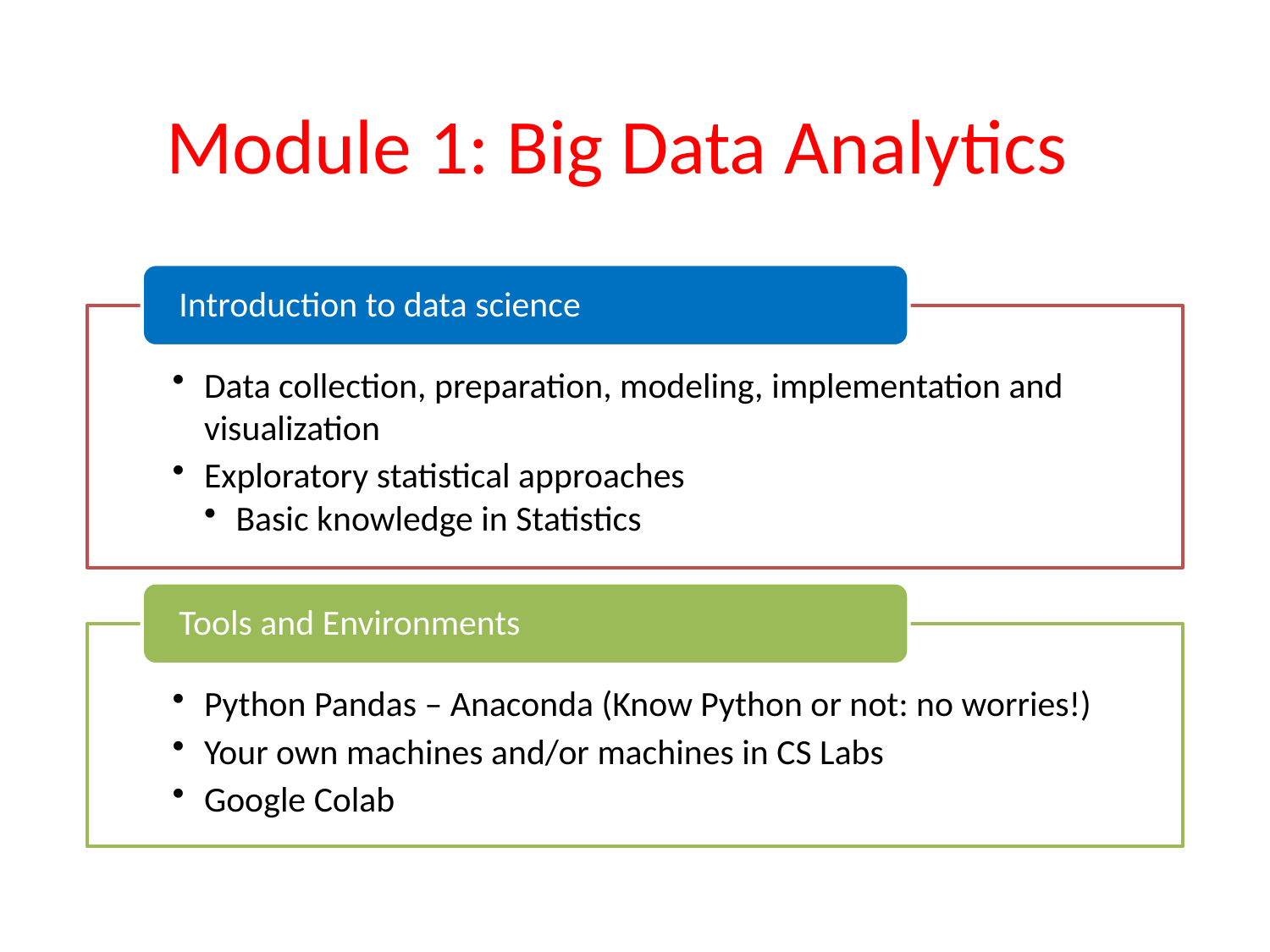

# Module 1: Big Data Analytics
Data collection, preparation, modeling, implementation and visualization
Exploratory statistical approaches
Basic knowledge in Statistics
Introduction to data science
Python Pandas – Anaconda (Know Python or not: no worries!)
Your own machines and/or machines in CS Labs
Google Colab
Tools and Environments